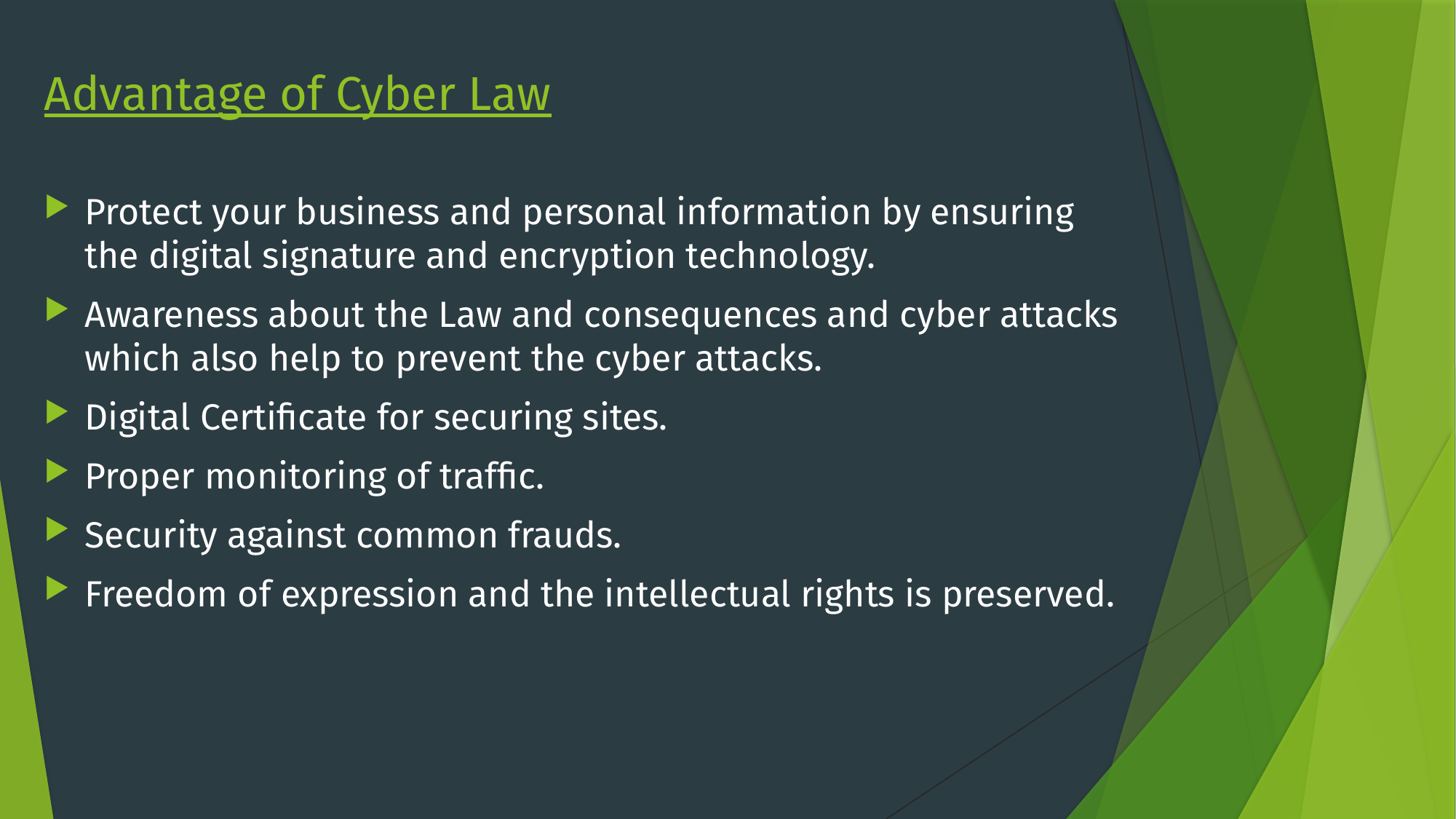

# Advantage of Cyber Law
Protect your business and personal information by ensuring the digital signature and encryption technology.
Awareness about the Law and consequences and cyber attacks which also help to prevent the cyber attacks.
Digital Certificate for securing sites.
Proper monitoring of traffic.
Security against common frauds.
Freedom of expression and the intellectual rights is preserved.